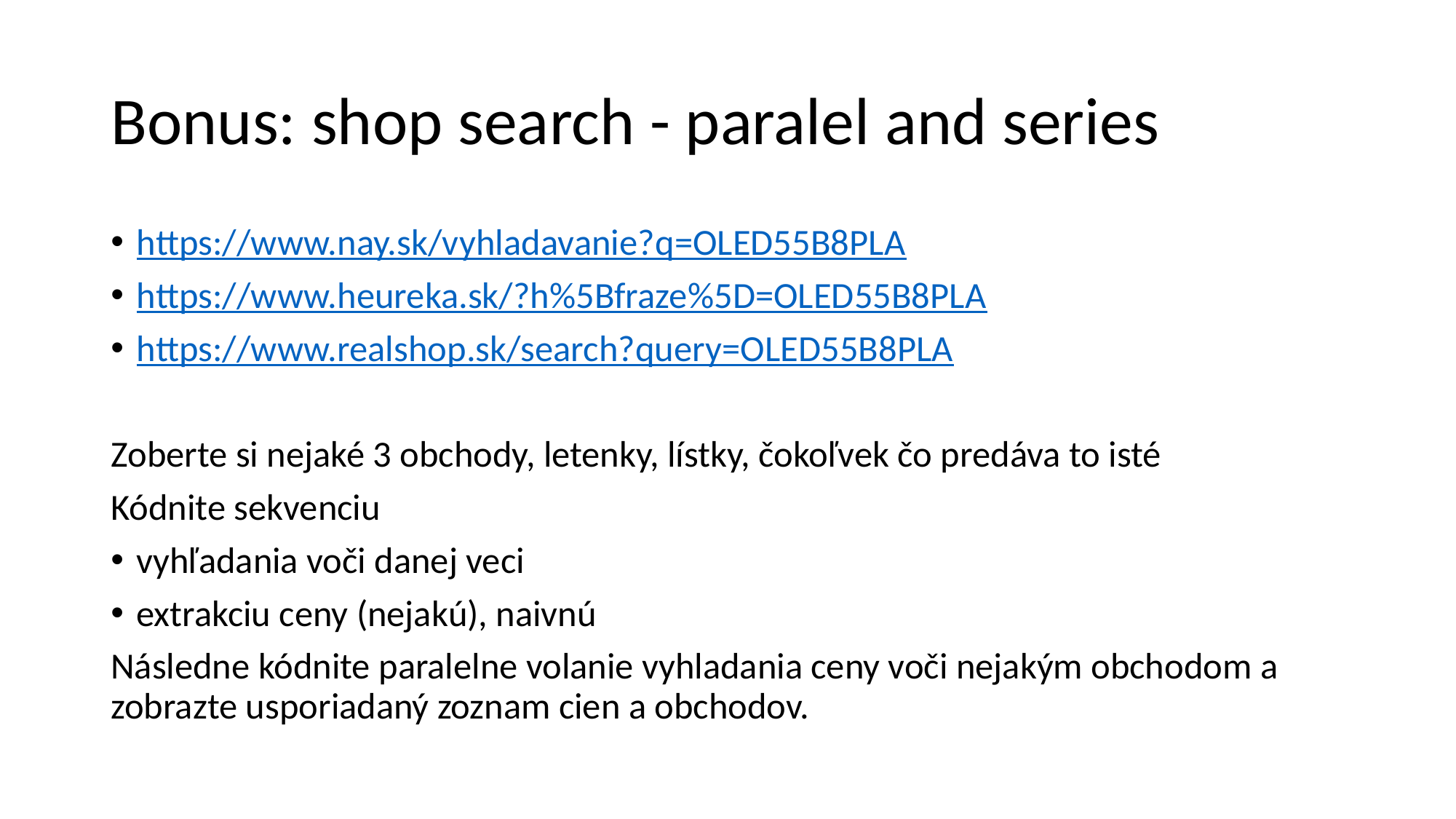

# Bonus: shop search - paralel and series
https://www.nay.sk/vyhladavanie?q=OLED55B8PLA
https://www.heureka.sk/?h%5Bfraze%5D=OLED55B8PLA
https://www.realshop.sk/search?query=OLED55B8PLA

Zoberte si nejaké 3 obchody, letenky, lístky, čokoľvek čo predáva to isté
Kódnite sekvenciu
vyhľadania voči danej veci
extrakciu ceny (nejakú), naivnú
Následne kódnite paralelne volanie vyhladania ceny voči nejakým obchodom a zobrazte usporiadaný zoznam cien a obchodov.